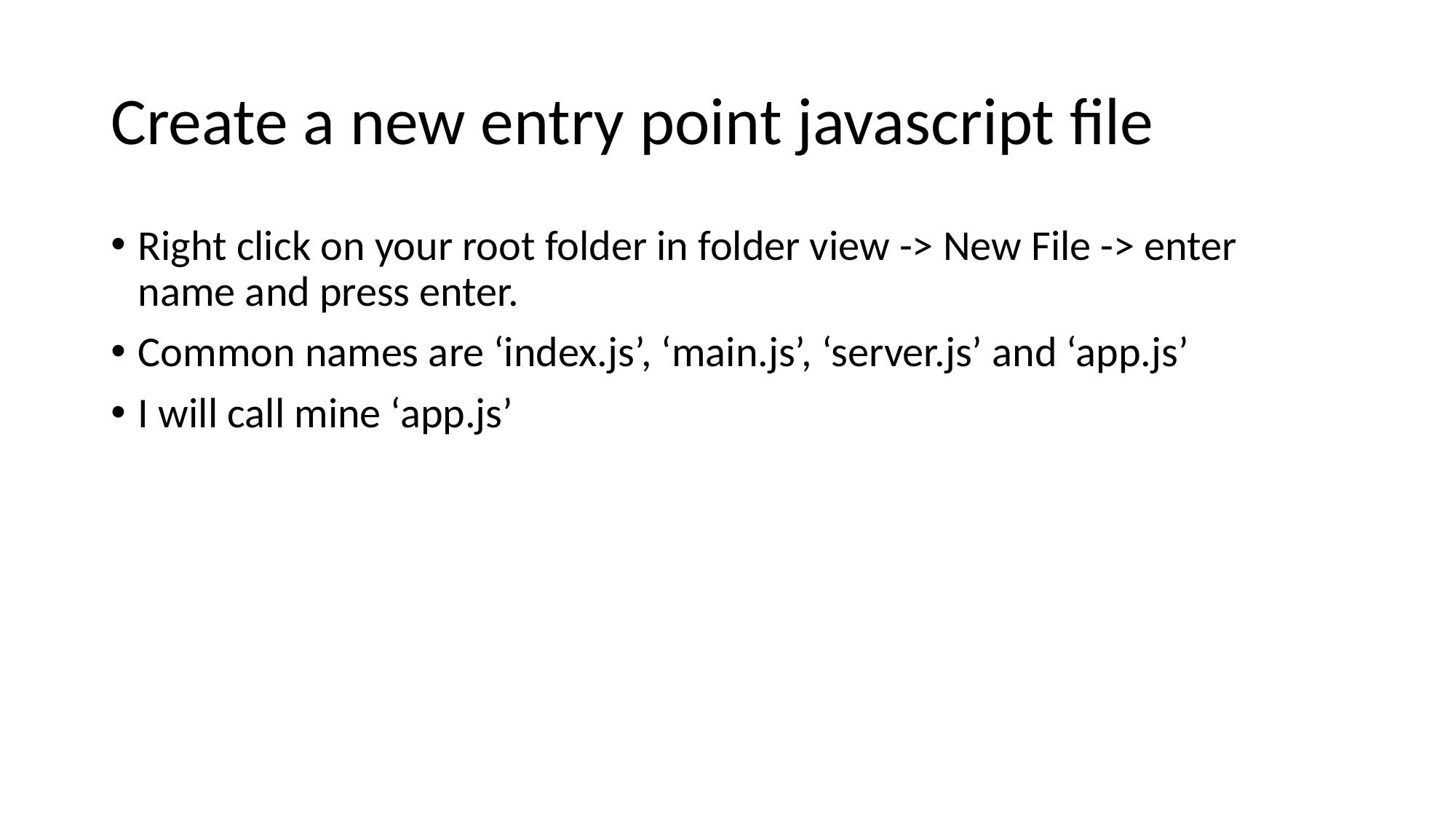

# Create a new entry point javascript file
Right click on your root folder in folder view -> New File -> enter name and press enter.
Common names are ‘index.js’, ‘main.js’, ‘server.js’ and ‘app.js’
I will call mine ‘app.js’